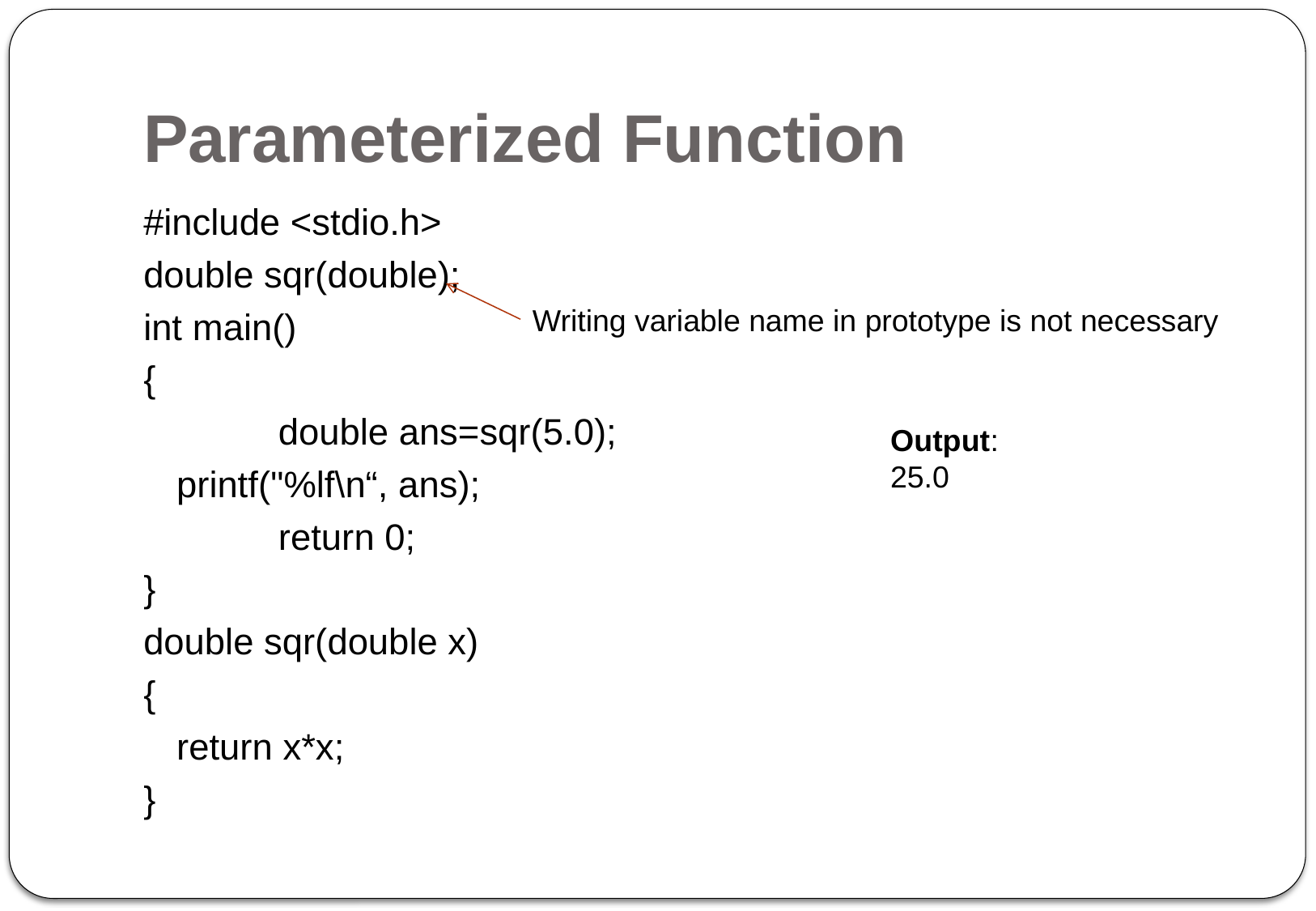

# Parameterized Function
#include <stdio.h>
double sqr(double);
int main()
{
    	double ans=sqr(5.0);
	printf("%lf\n“, ans);
    	return 0;
}
double sqr(double x)
{
	return x*x;
}
Writing variable name in prototype is not necessary
Output:
25.0